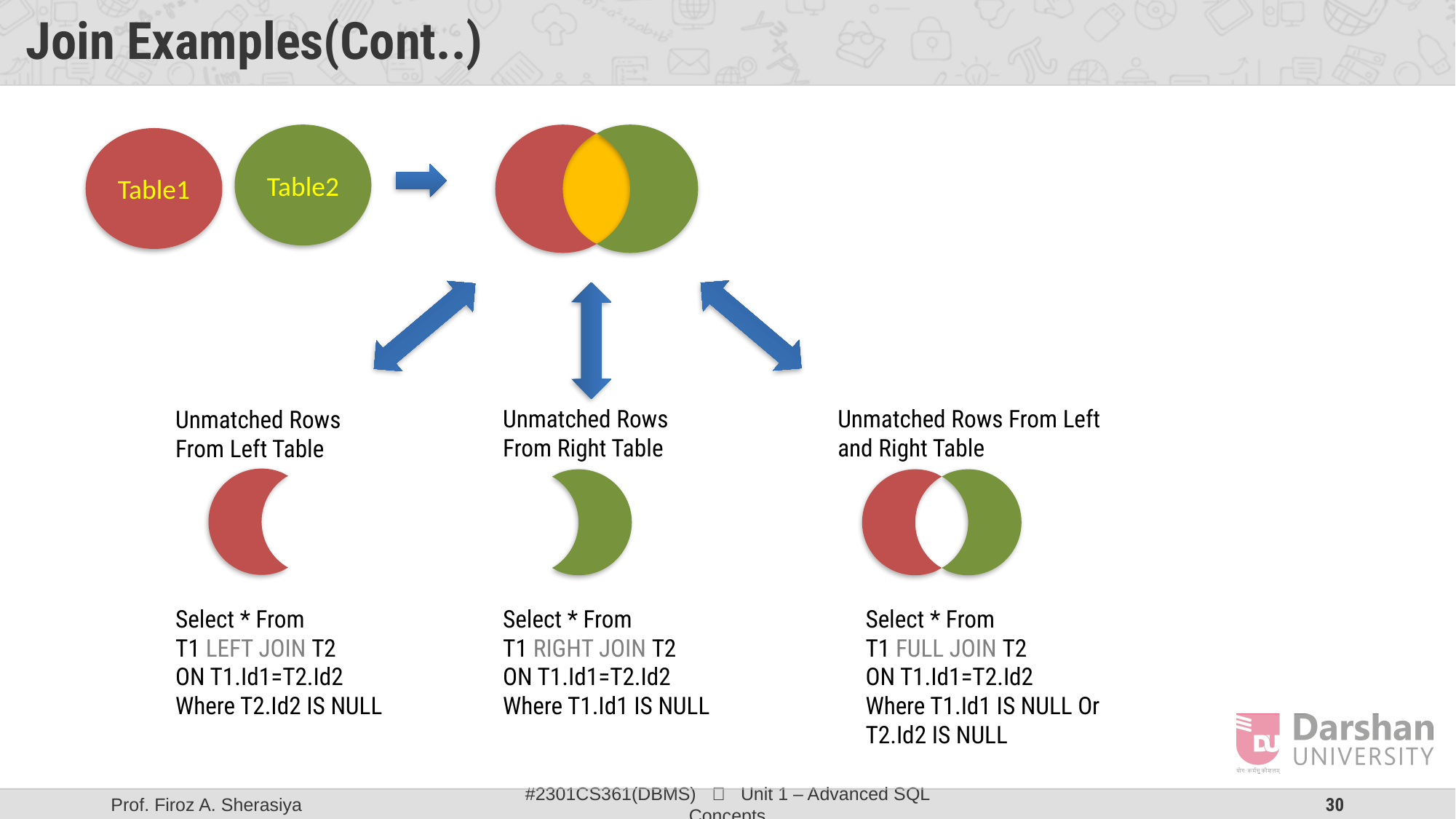

# Join Examples(Cont..)

Table2

Table1

Unmatched Rows From Right Table
Unmatched Rows From Left and Right Table
Unmatched Rows From Left Table

Select * From
T1 LEFT JOIN T2
ON T1.Id1=T2.Id2
Where T2.Id2 IS NULL
Select * From
T1 RIGHT JOIN T2
ON T1.Id1=T2.Id2
Where T1.Id1 IS NULL
Select * From
T1 FULL JOIN T2
ON T1.Id1=T2.Id2
Where T1.Id1 IS NULL Or T2.Id2 IS NULL